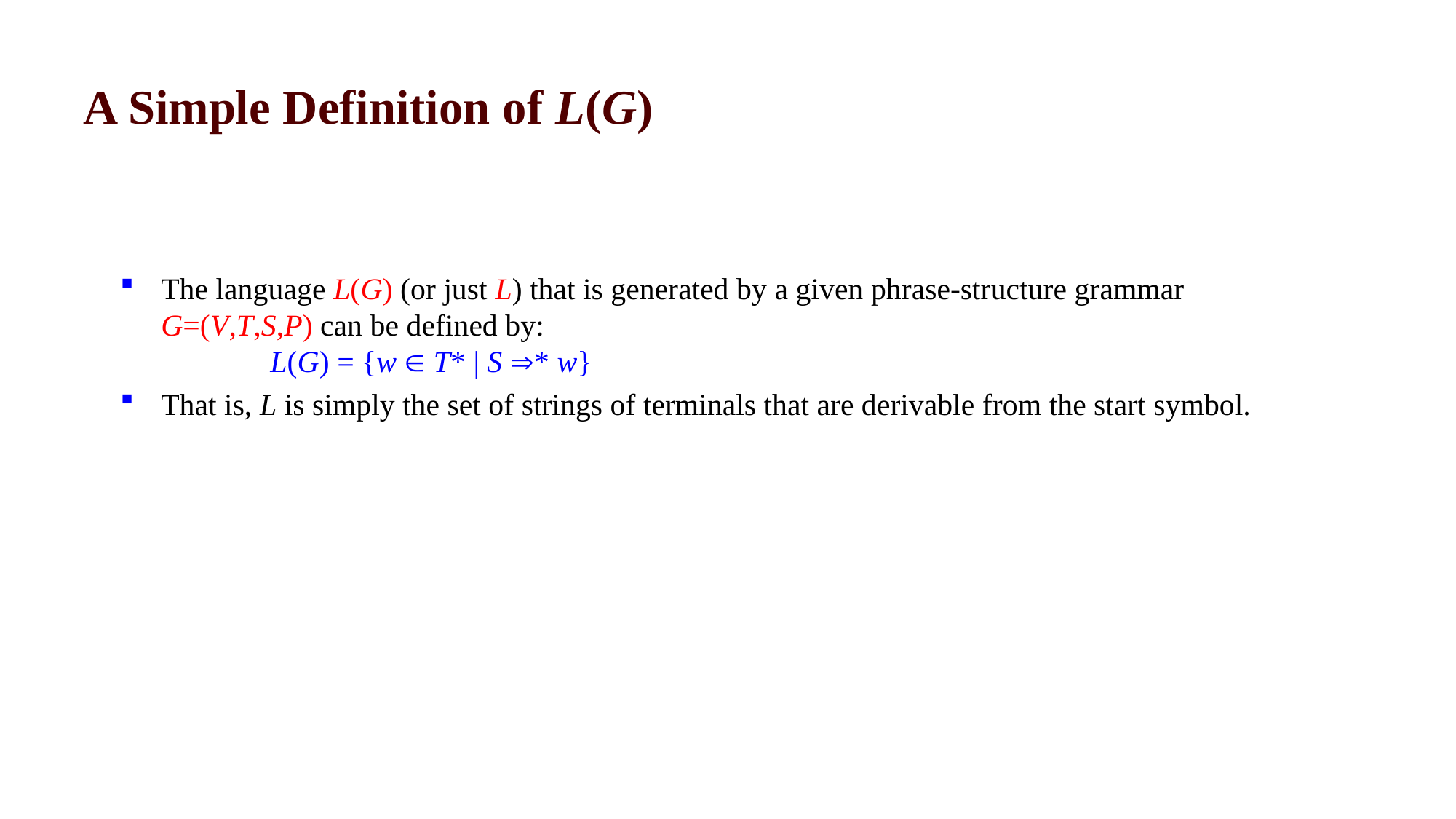

# A Simple Definition of L(G)
The language L(G) (or just L) that is generated by a given phrase-structure grammar G=(V,T,S,P) can be defined by:
	L(G) = {w ∈ T* | S ⇒* w}
That is, L is simply the set of strings of terminals that are derivable from the start symbol.